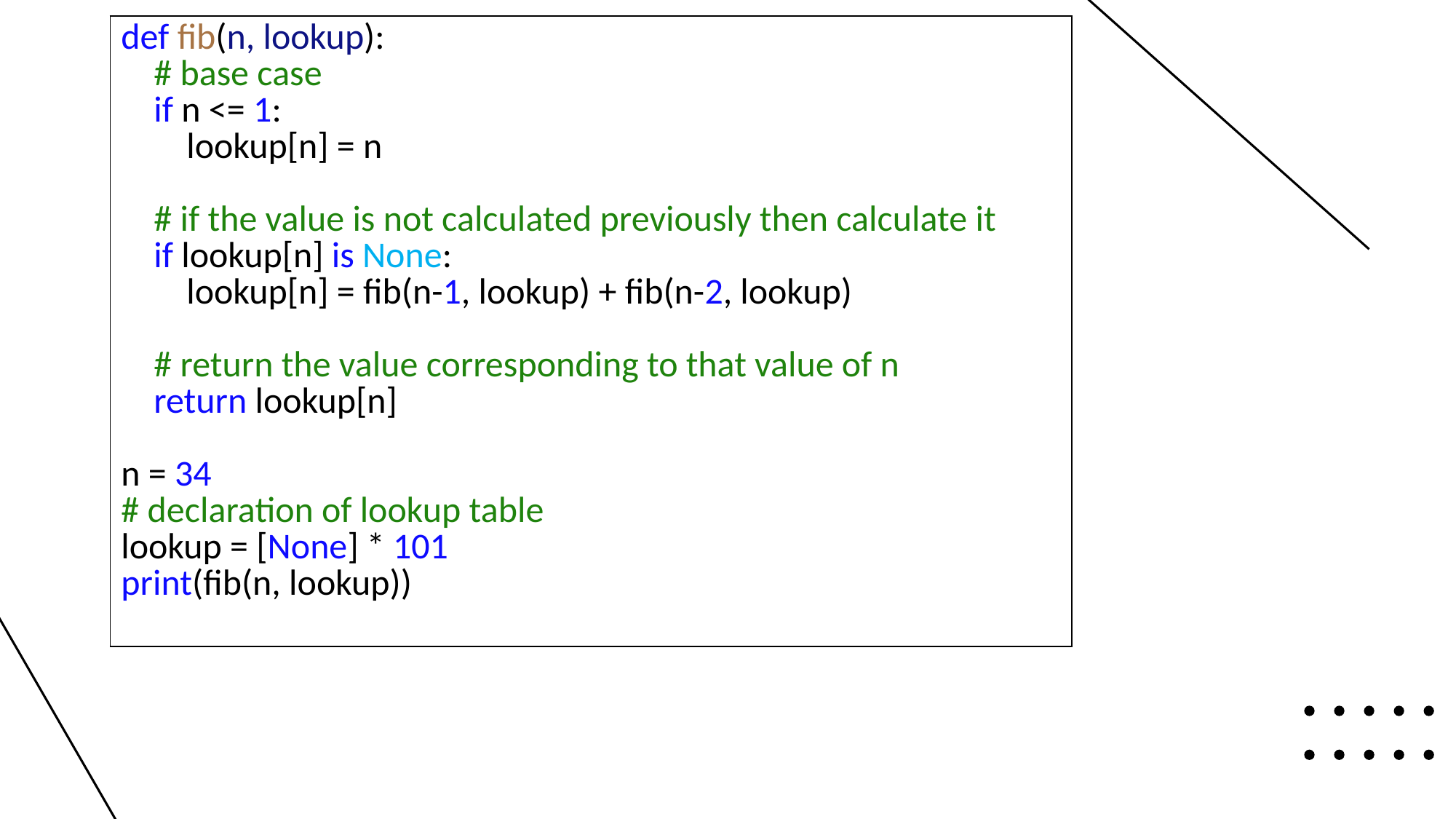

| def fib(n, lookup): # base case if n <= 1: lookup[n] = n # if the value is not calculated previously then calculate it if lookup[n] is None: lookup[n] = fib(n-1, lookup) + fib(n-2, lookup) # return the value corresponding to that value of n return lookup[n] n = 34 # declaration of lookup table lookup = [None] \* 101 print(fib(n, lookup)) |
| --- |